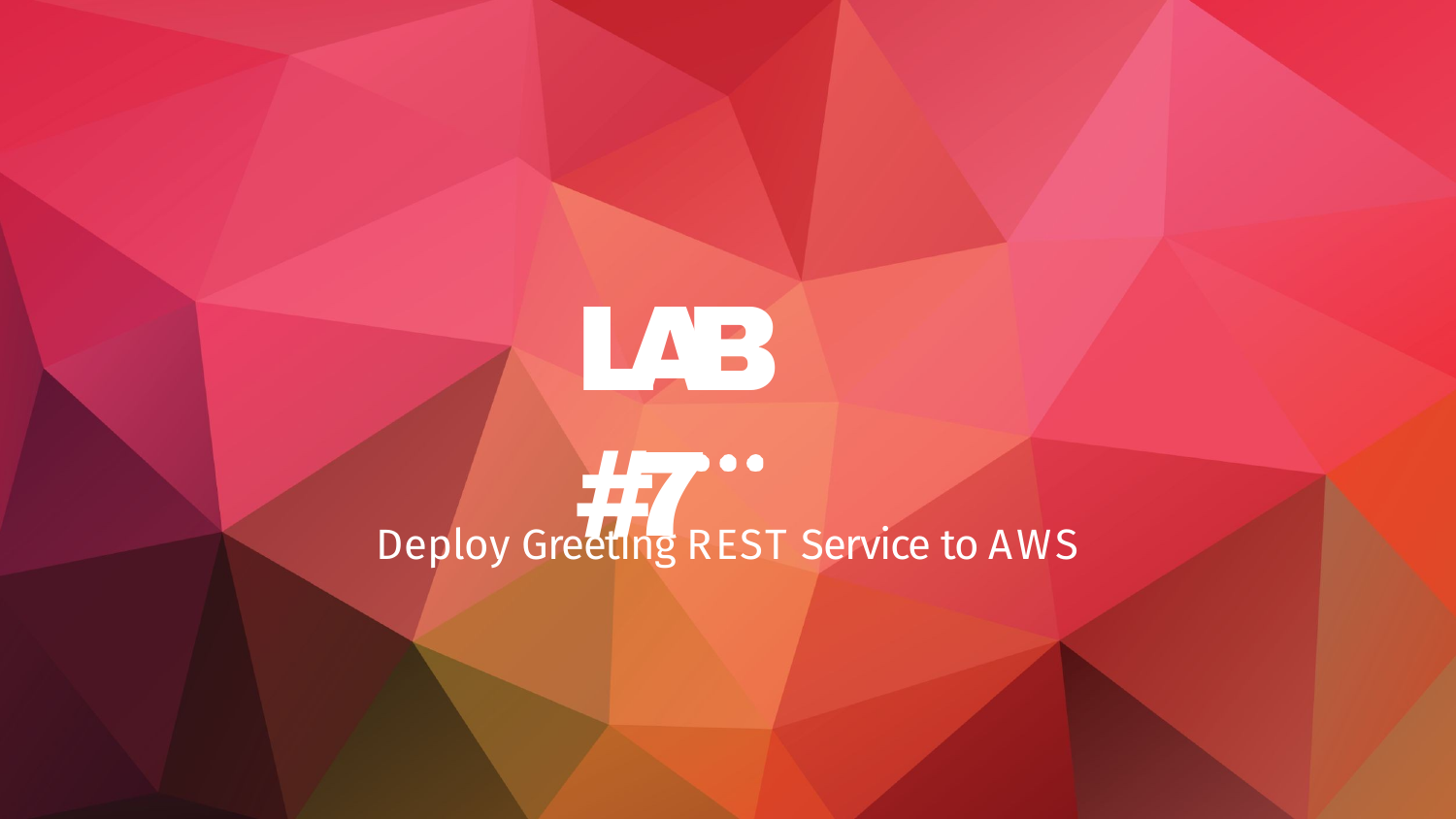

LAB #7
Deploy Greeting REST Service to AWS